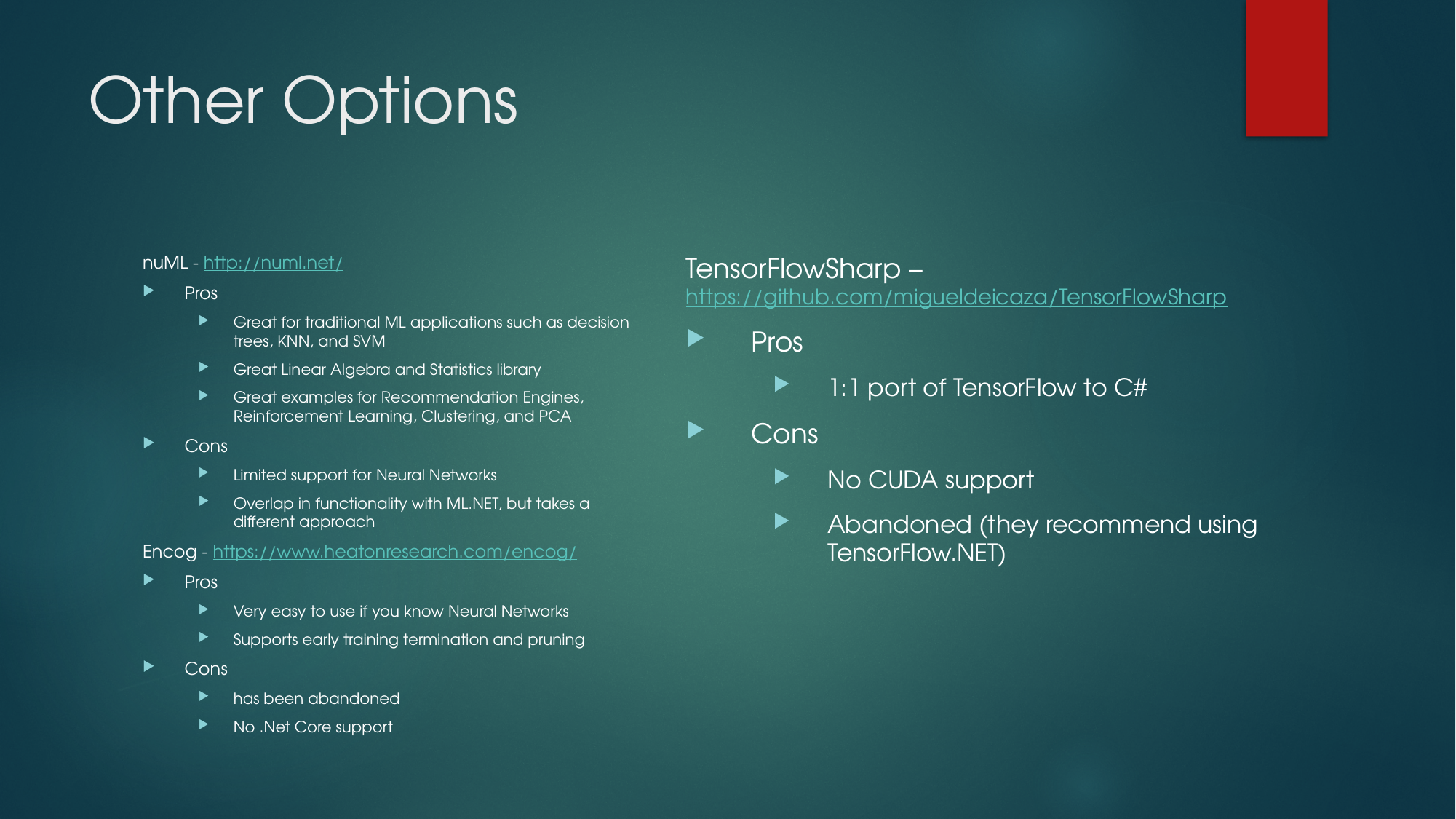

# Other Options
TensorFlowSharp – https://github.com/migueldeicaza/TensorFlowSharp
Pros
1:1 port of TensorFlow to C#
Cons
No CUDA support
Abandoned (they recommend using TensorFlow.NET)

nuML - http://numl.net/
Pros
Great for traditional ML applications such as decision trees, KNN, and SVM
Great Linear Algebra and Statistics library
Great examples for Recommendation Engines, Reinforcement Learning, Clustering, and PCA
Cons
Limited support for Neural Networks
Overlap in functionality with ML.NET, but takes a different approach
Encog - https://www.heatonresearch.com/encog/
Pros
Very easy to use if you know Neural Networks
Supports early training termination and pruning
Cons
has been abandoned
No .Net Core support